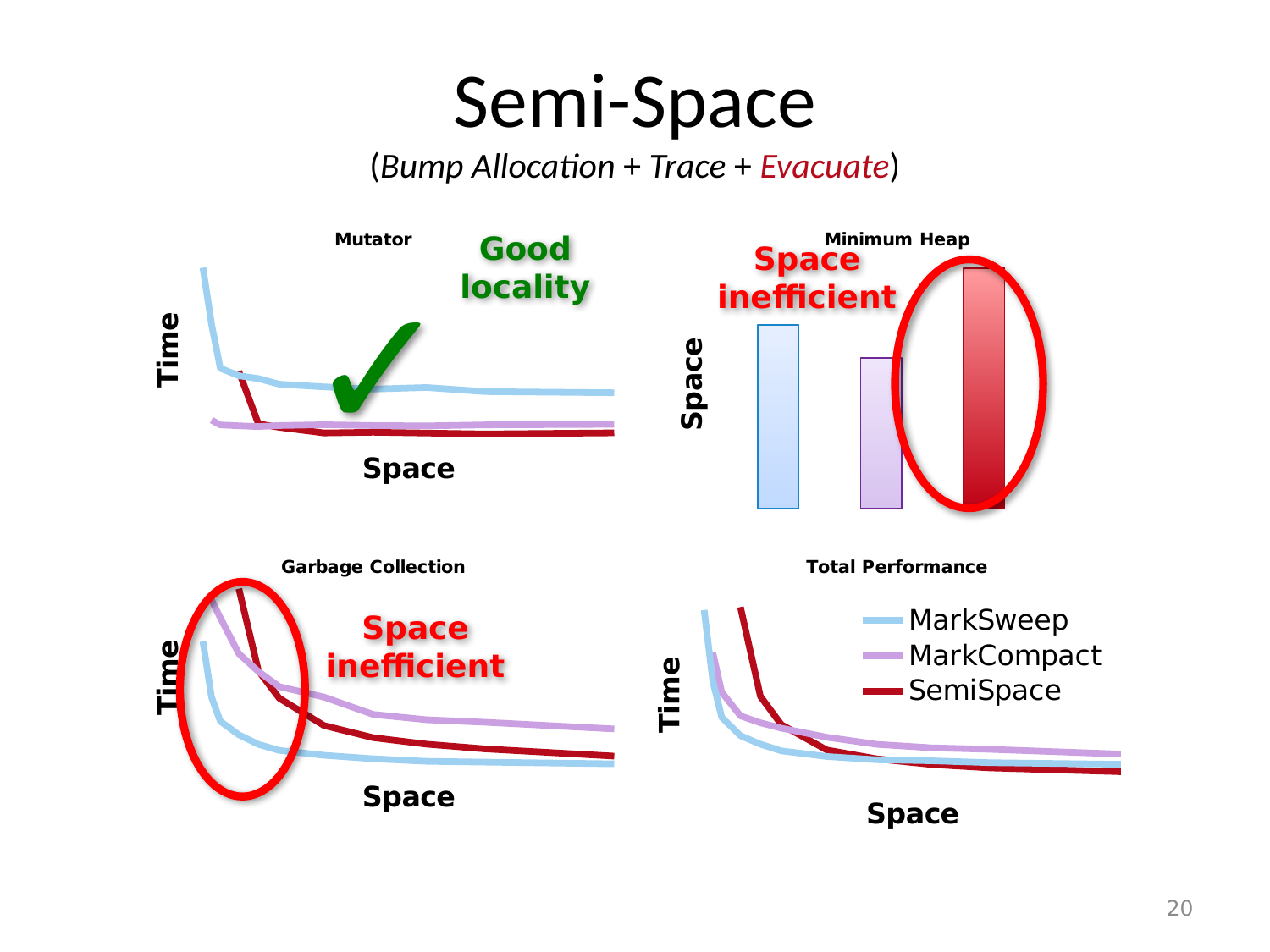

# Semi-Space (Bump Allocation + Trace + Evacuate)

### Chart: Mutator

| Category | MarkSweep | MarkCompact | SemiSpace |
|---|---|---|---|

### Chart: Minimum Heap

| Category | Series 1 |
|---|---|
| MarkSweep | 1.0 |
| MarkCompact | 0.82 |
| SemiSpace | 1.31 |
| Immix | 0.85 |
Good locality
✓
Space inefficient

Space inefficient

### Chart: Garbage Collection

| Category | MarkSweep | MarkCompact | SemiSpace |
|---|---|---|---|

### Chart: Total Performance

| Category | MarkSweep | MarkCompact | SemiSpace |
|---|---|---|---|
20